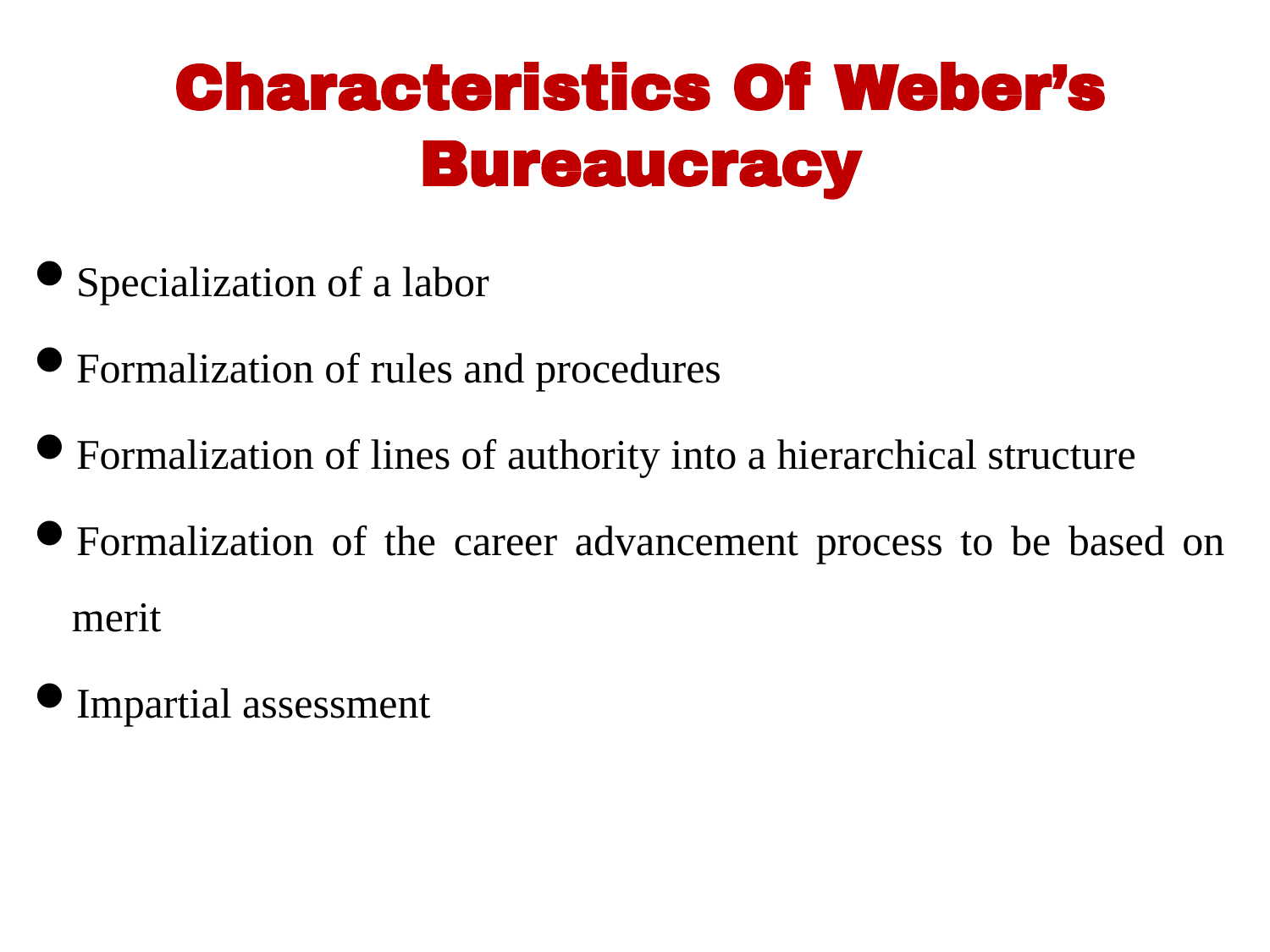

# Characteristics Of Weber’s Bureaucracy
Specialization of a labor
Formalization of rules and procedures
Formalization of lines of authority into a hierarchical structure
Formalization of the career advancement process to be based on merit
Impartial assessment